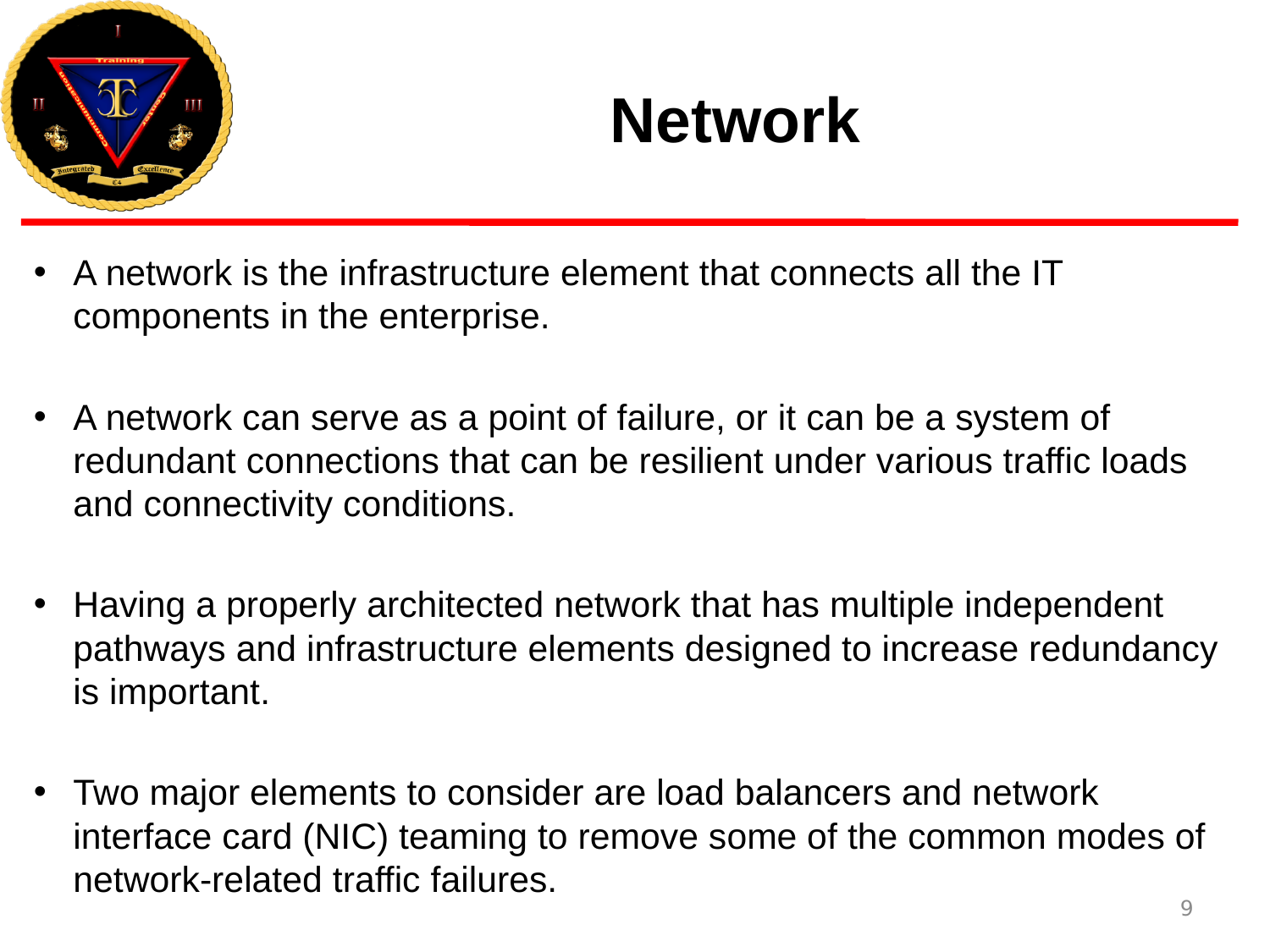

# Network
A network is the infrastructure element that connects all the IT components in the enterprise.

A network can serve as a point of failure, or it can be a system of redundant connections that can be resilient under various traffic loads and connectivity conditions.

Having a properly architected network that has multiple independent pathways and infrastructure elements designed to increase redundancy is important.

Two major elements to consider are load balancers and network interface card (NIC) teaming to remove some of the common modes of network-related traffic failures.
9